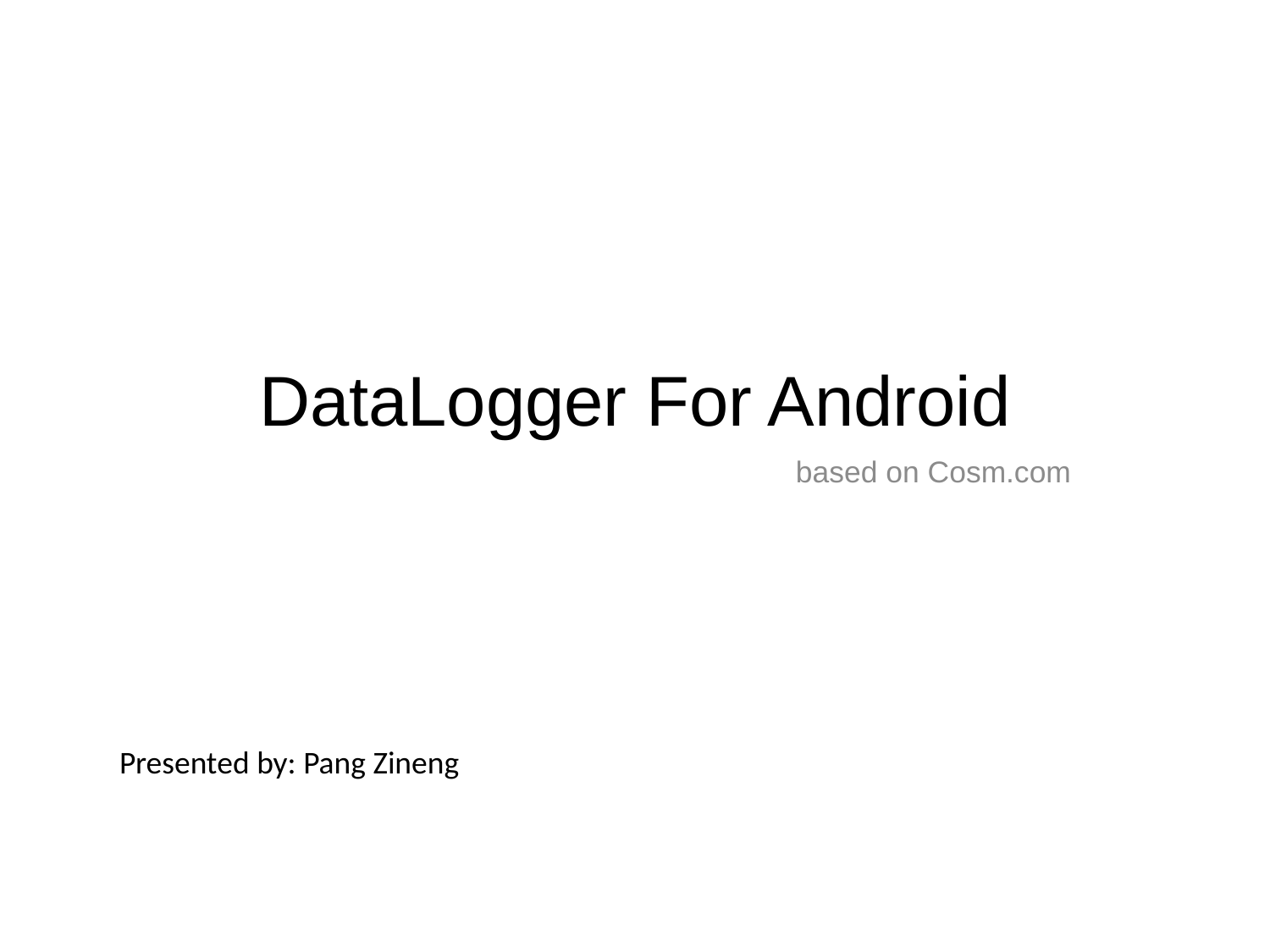

# DataLogger For Android
based on Cosm.com
Presented by: Pang Zineng